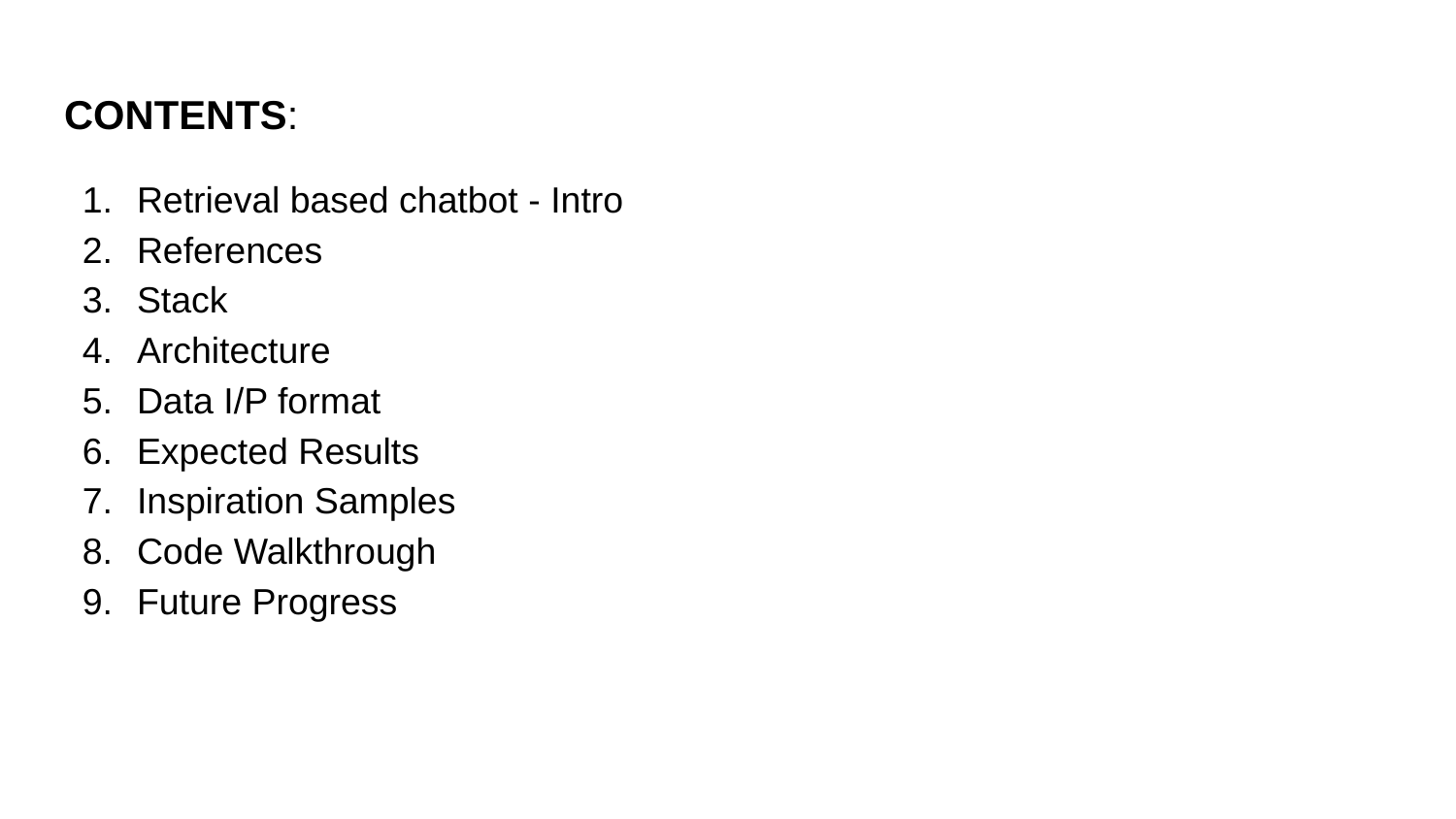

CONTENTS:
Retrieval based chatbot - Intro
References
Stack
Architecture
Data I/P format
Expected Results
Inspiration Samples
Code Walkthrough
Future Progress